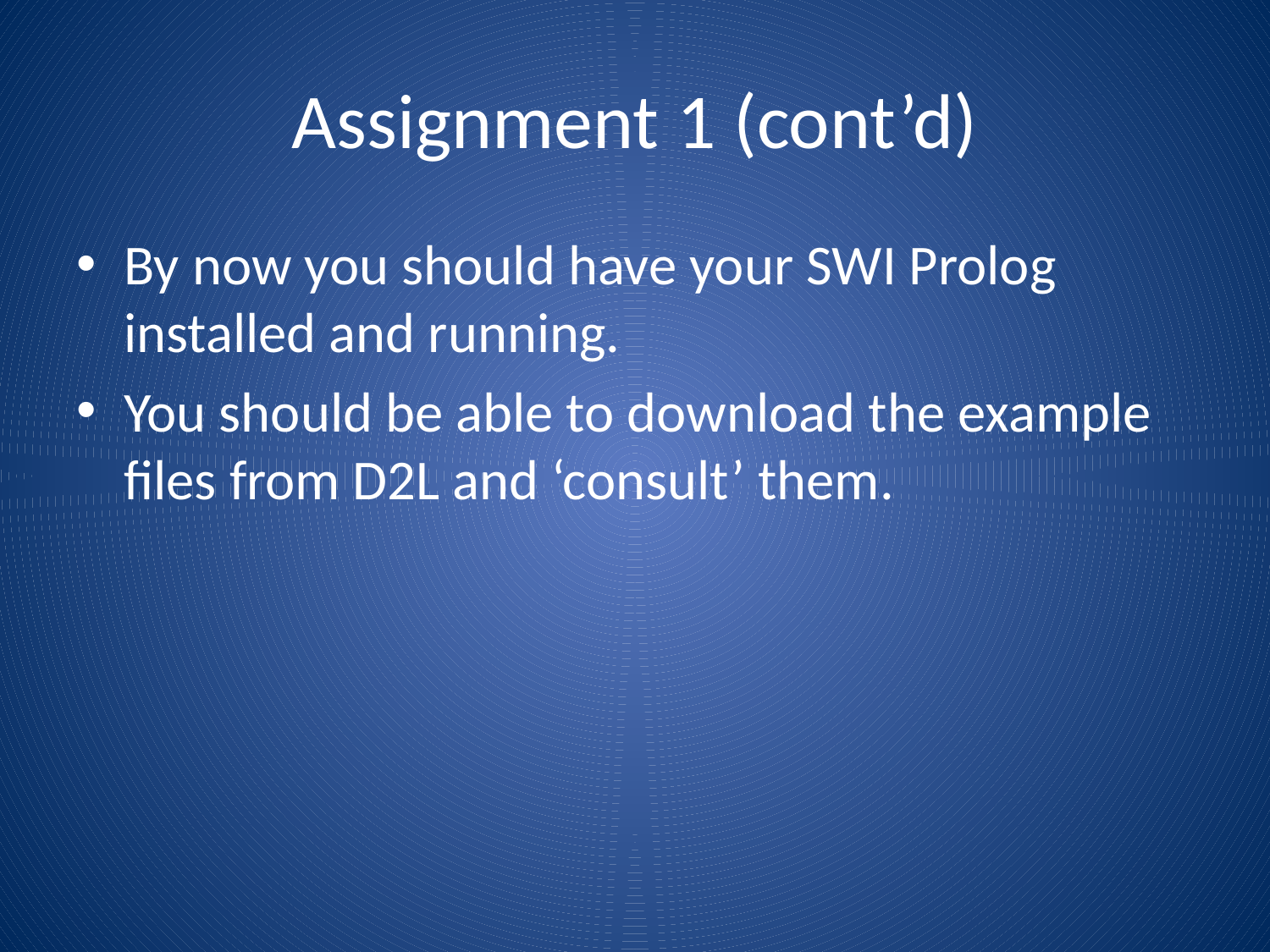

# Assignment 1 (cont’d)
By now you should have your SWI Prolog installed and running.
You should be able to download the example files from D2L and ‘consult’ them.